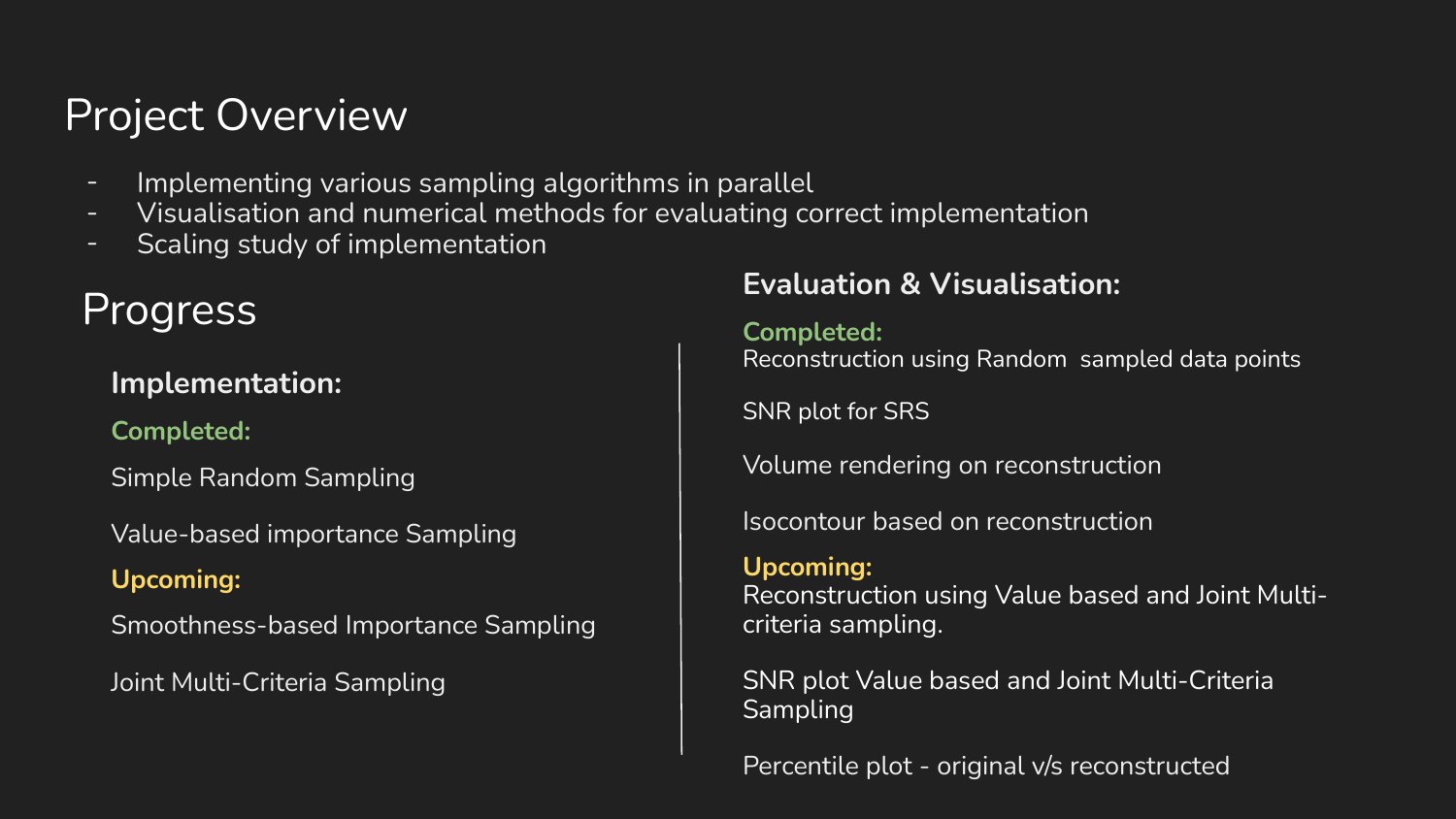

# Project Overview
Implementing various sampling algorithms in parallel
Visualisation and numerical methods for evaluating correct implementation
Scaling study of implementation
Evaluation & Visualisation:

Completed:
Reconstruction using Random  sampled data points

SNR plot for SRS

Volume rendering on reconstruction

Isocontour based on reconstruction

Upcoming:
Reconstruction using Value based and Joint Multi-criteria sampling.

SNR plot Value based and Joint Multi-Criteria
Sampling

Percentile plot - original v/s reconstructed
Progress
Implementation:

Completed:

Simple Random Sampling

Value-based importance Sampling

Upcoming:

Smoothness-based Importance Sampling

Joint Multi-Criteria Sampling